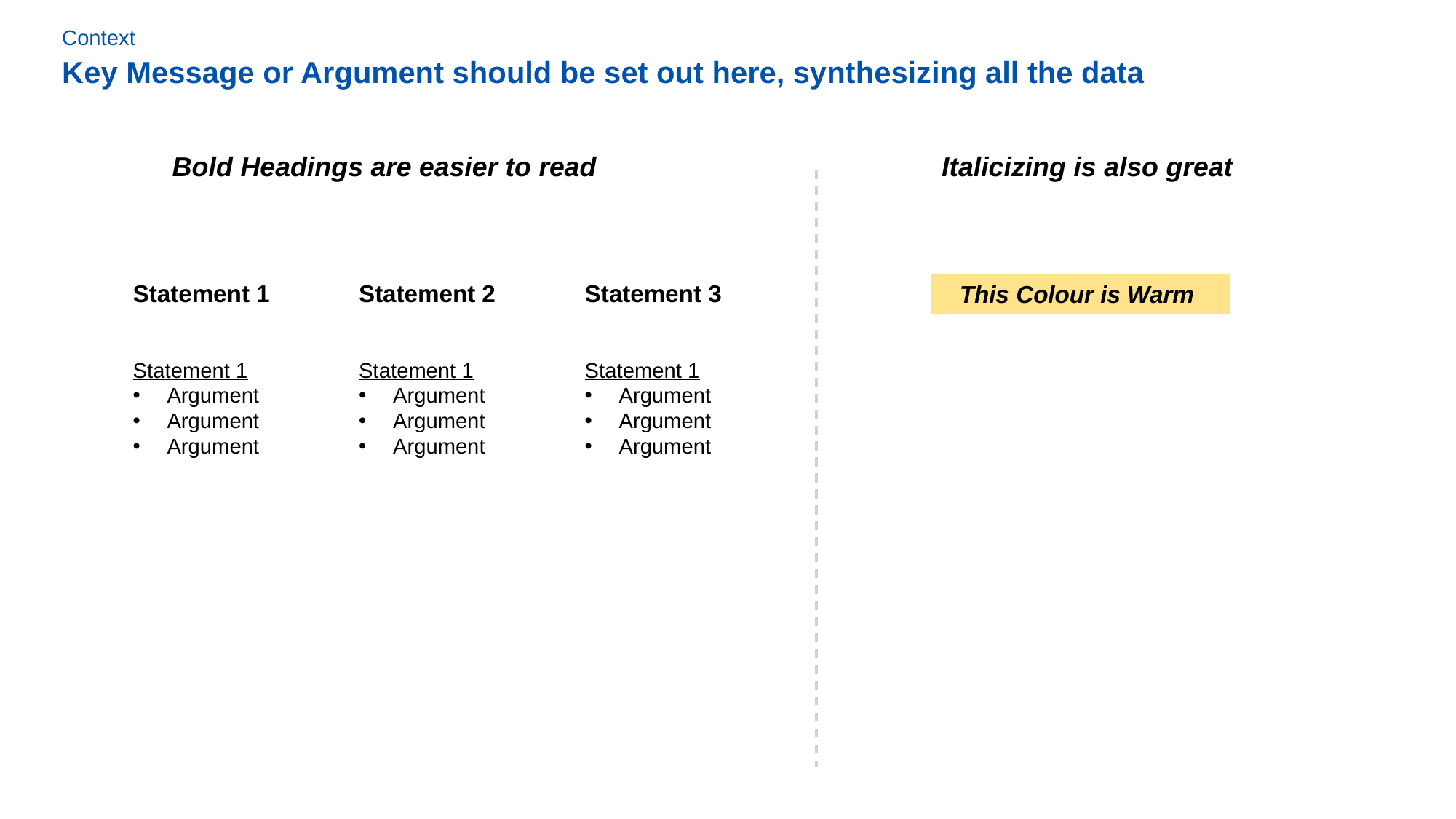

Context
Key Message or Argument should be set out here, synthesizing all the data
Bold Headings are easier to read
Italicizing is also great
Statement 1
Statement 2
Statement 3
This Colour is Warm
Statement 1
Argument
Argument
Argument
Statement 1
Argument
Argument
Argument
Statement 1
Argument
Argument
Argument